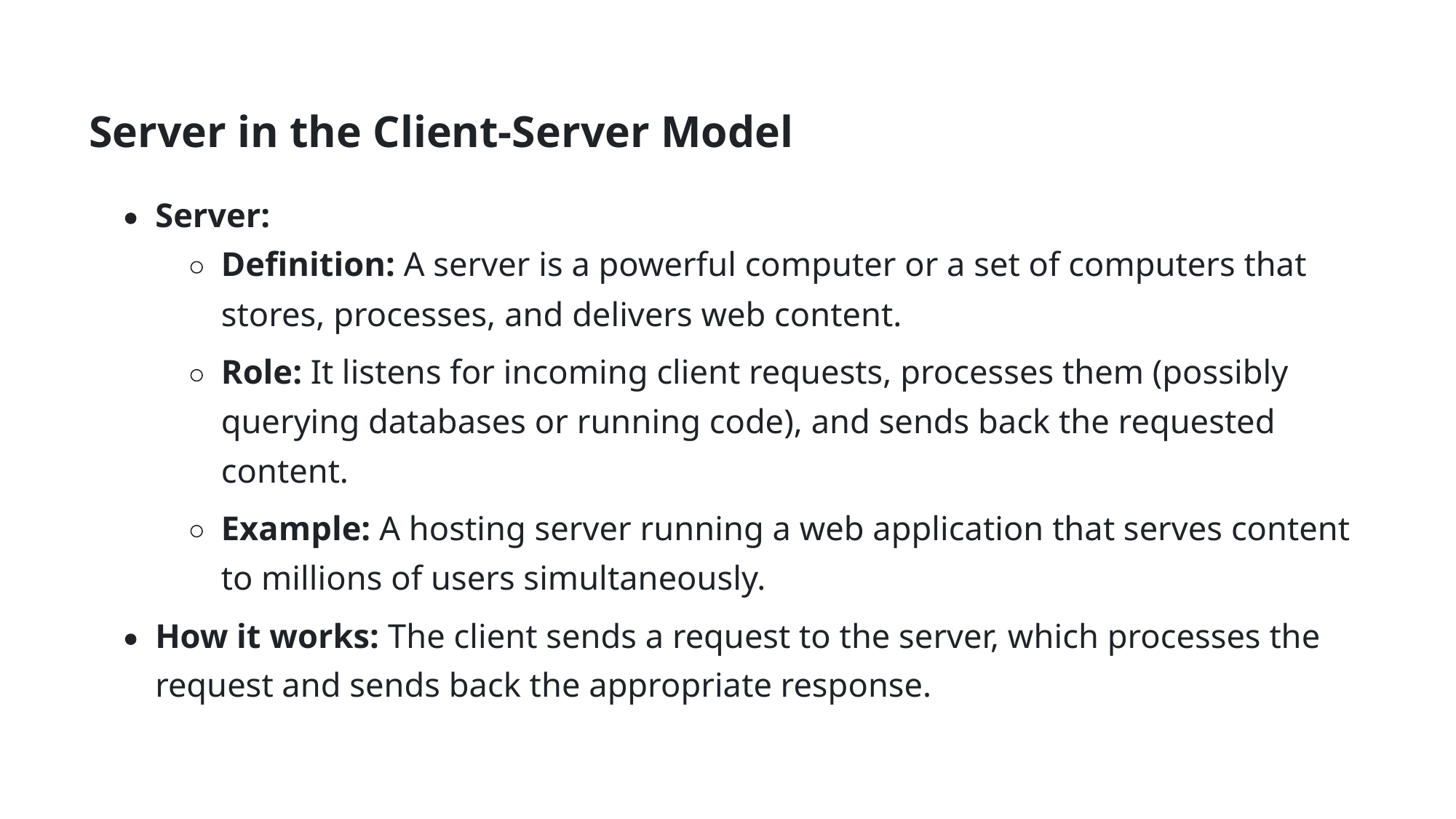

Server in the Client-Server Model
Server:

Deﬁnition: A server is a powerful computer or a set of computers that

stores, processes, and delivers web content.
Role: It listens for incoming client requests, processes them (possibly

querying databases or running code), and sends back the requested
content.
Example: A hosting server running a web application that serves content

to millions of users simultaneously.
How it works: The client sends a request to the server, which processes the

request and sends back the appropriate response.